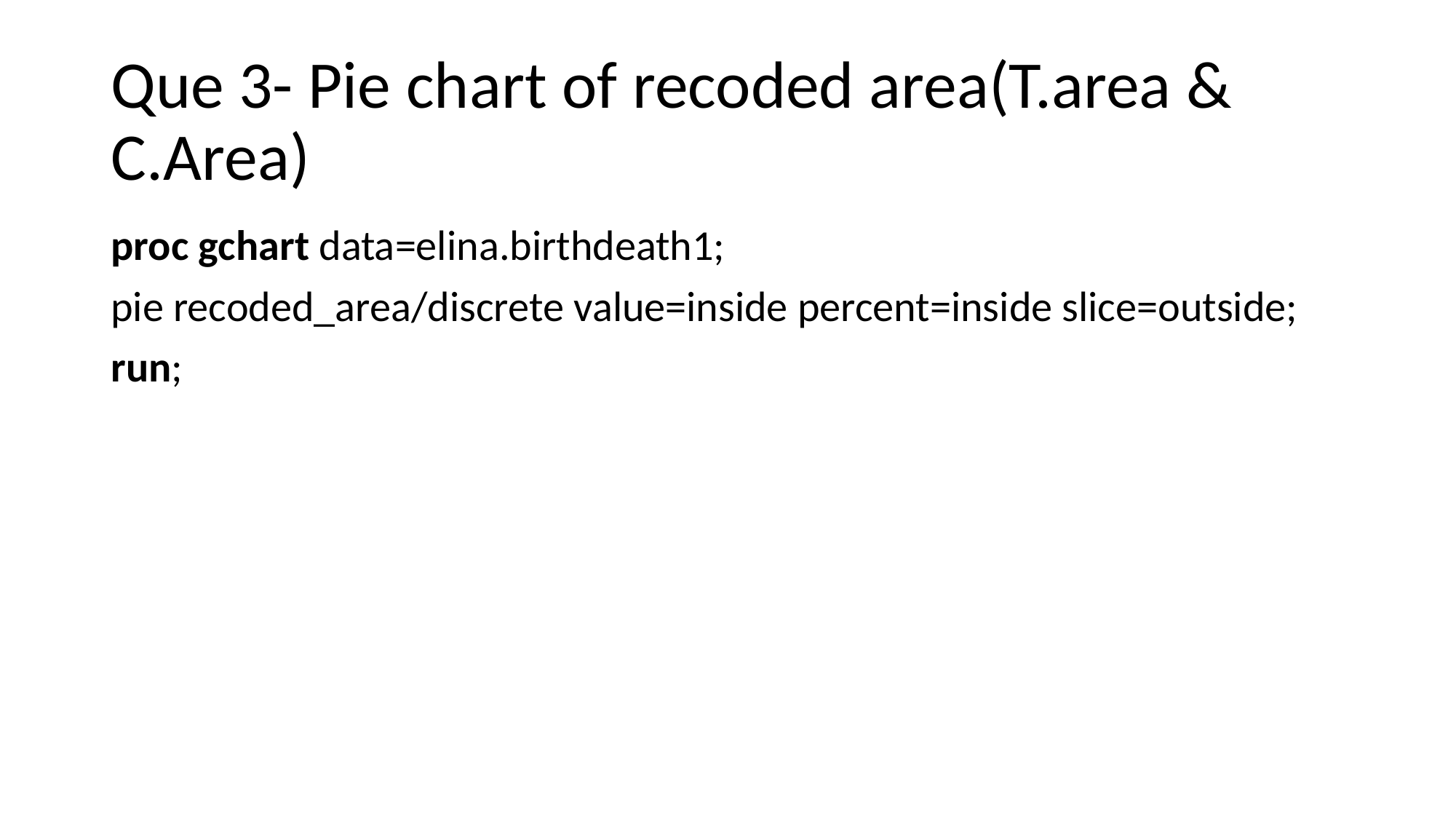

# Que 3- Pie chart of recoded area(T.area & C.Area)

proc gchart data=elina.birthdeath1;
pie recoded_area/discrete value=inside percent=inside slice=outside;
run;